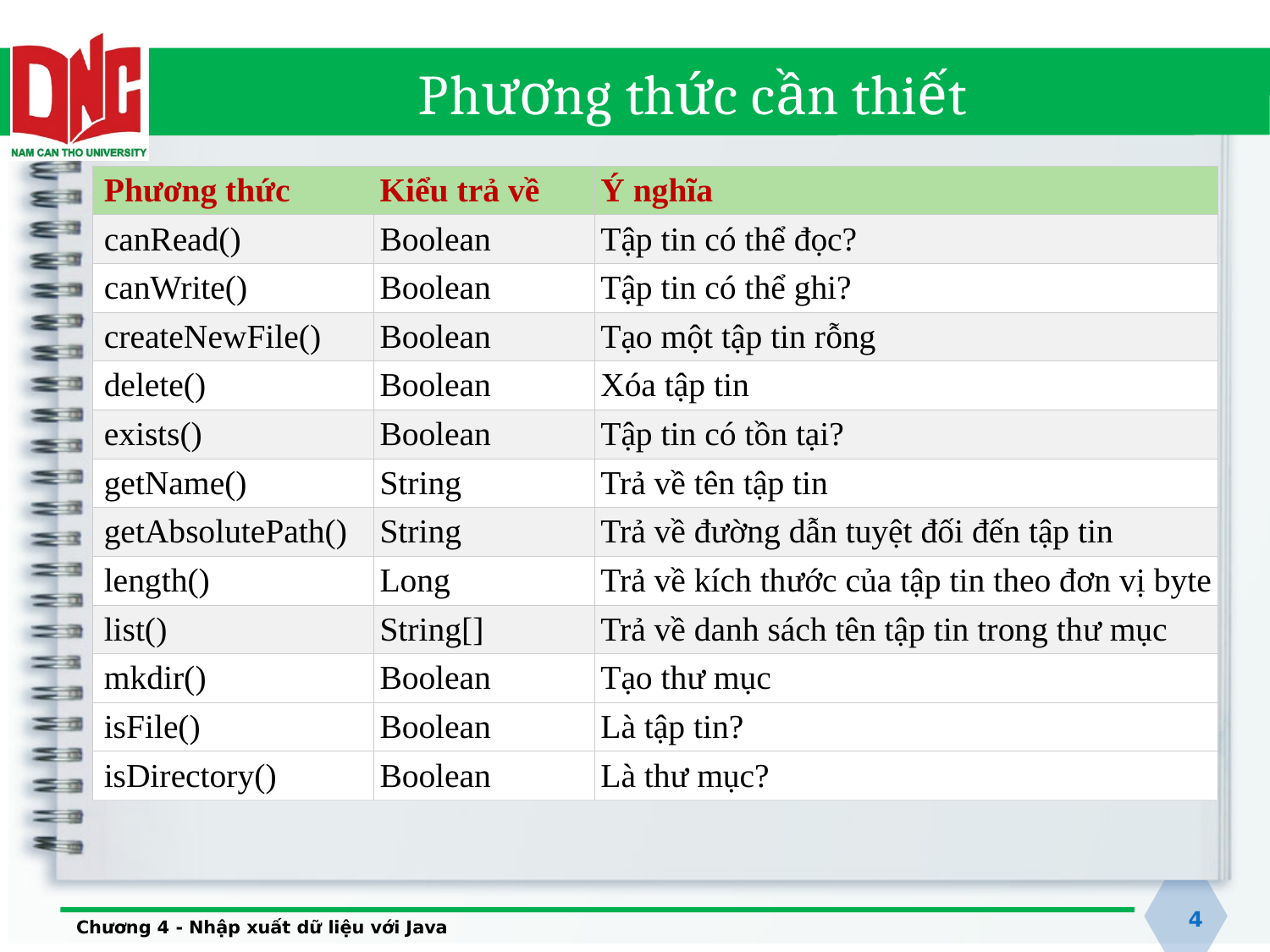

# Phương thức cần thiết
| Phương thức | Kiểu trả về | Ý nghĩa |
| --- | --- | --- |
| canRead() | Boolean | Tập tin có thể đọc? |
| canWrite() | Boolean | Tập tin có thể ghi? |
| createNewFile() | Boolean | Tạo một tập tin rỗng |
| delete() | Boolean | Xóa tập tin |
| exists() | Boolean | Tập tin có tồn tại? |
| getName() | String | Trả về tên tập tin |
| getAbsolutePath() | String | Trả về đường dẫn tuyệt đối đến tập tin |
| length() | Long | Trả về kích thước của tập tin theo đơn vị byte |
| list() | String[] | Trả về danh sách tên tập tin trong thư mục |
| mkdir() | Boolean | Tạo thư mục |
| isFile() | Boolean | Là tập tin? |
| isDirectory() | Boolean | Là thư mục? |
4
Chương 4 - Nhập xuất dữ liệu với Java